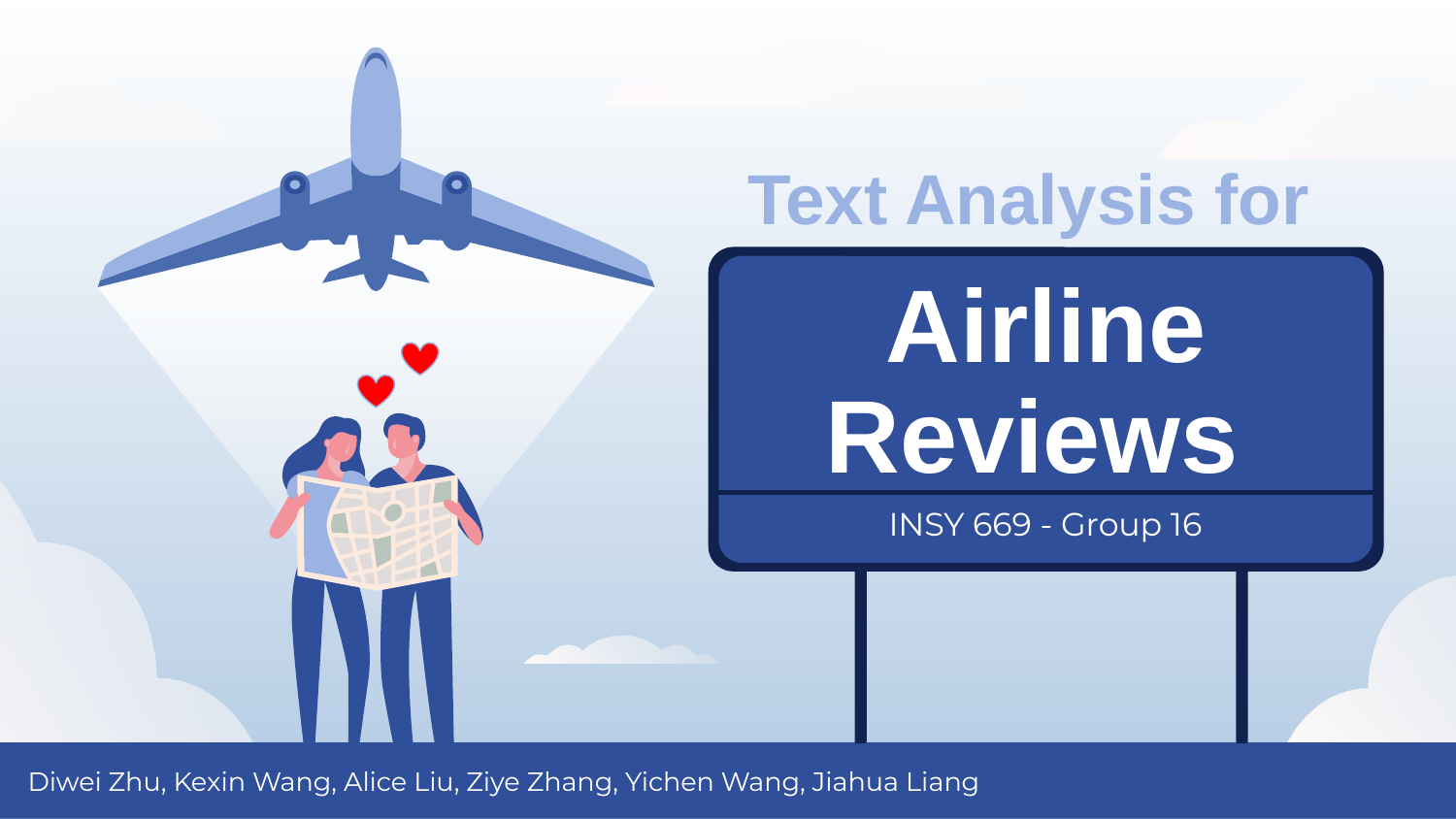

Text Analysis for
# Airline Reviews

INSY 669 - Group 16
Diwei Zhu, Kexin Wang, Alice Liu, Ziye Zhang, Yichen Wang, Jiahua Liang